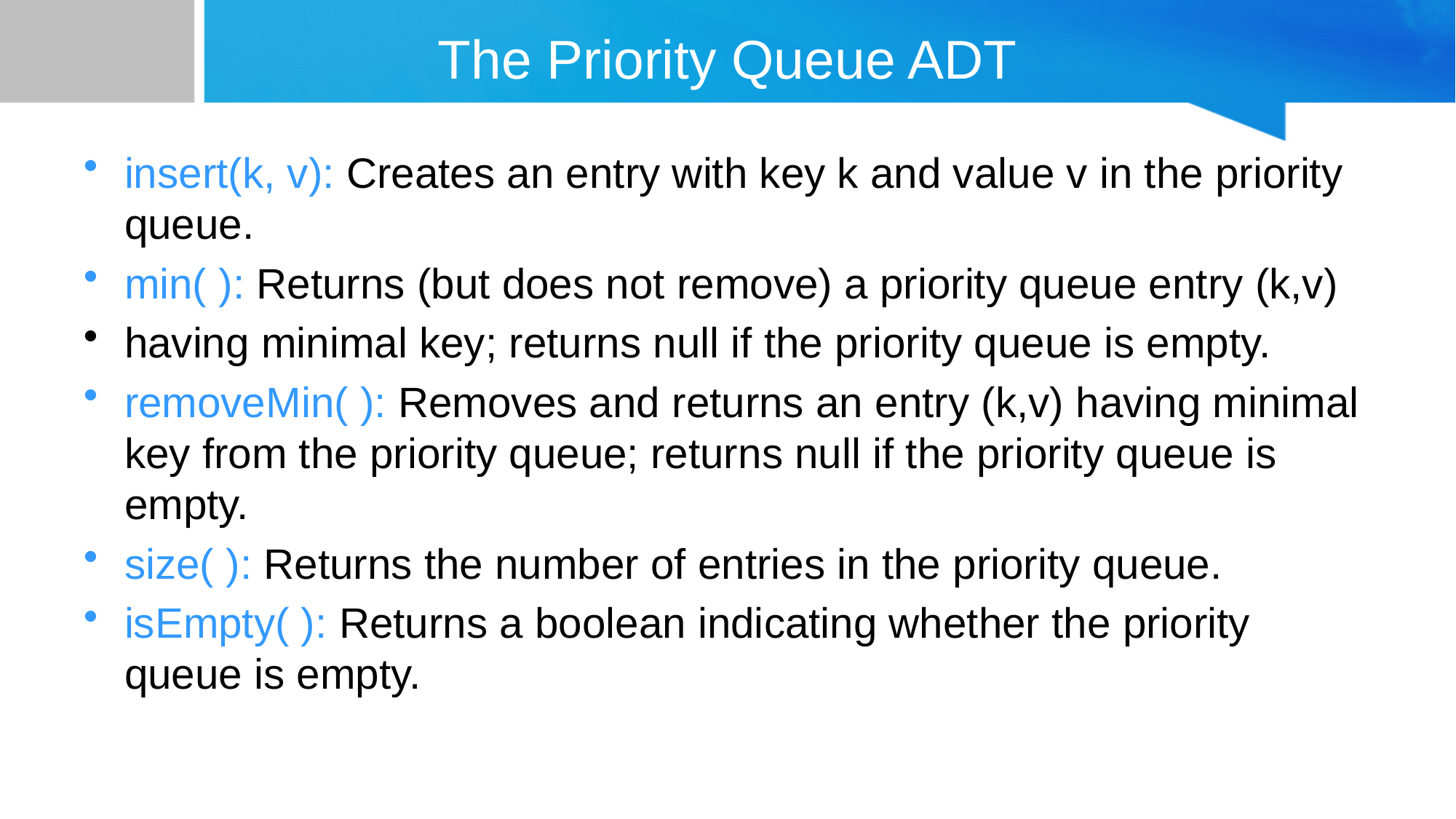

# The Priority Queue ADT
insert(k, v): Creates an entry with key k and value v in the priority queue.
min( ): Returns (but does not remove) a priority queue entry (k,v)
having minimal key; returns null if the priority queue is empty.
removeMin( ): Removes and returns an entry (k,v) having minimal key from the priority queue; returns null if the priority queue is empty.
size( ): Returns the number of entries in the priority queue.
isEmpty( ): Returns a boolean indicating whether the priority queue is empty.